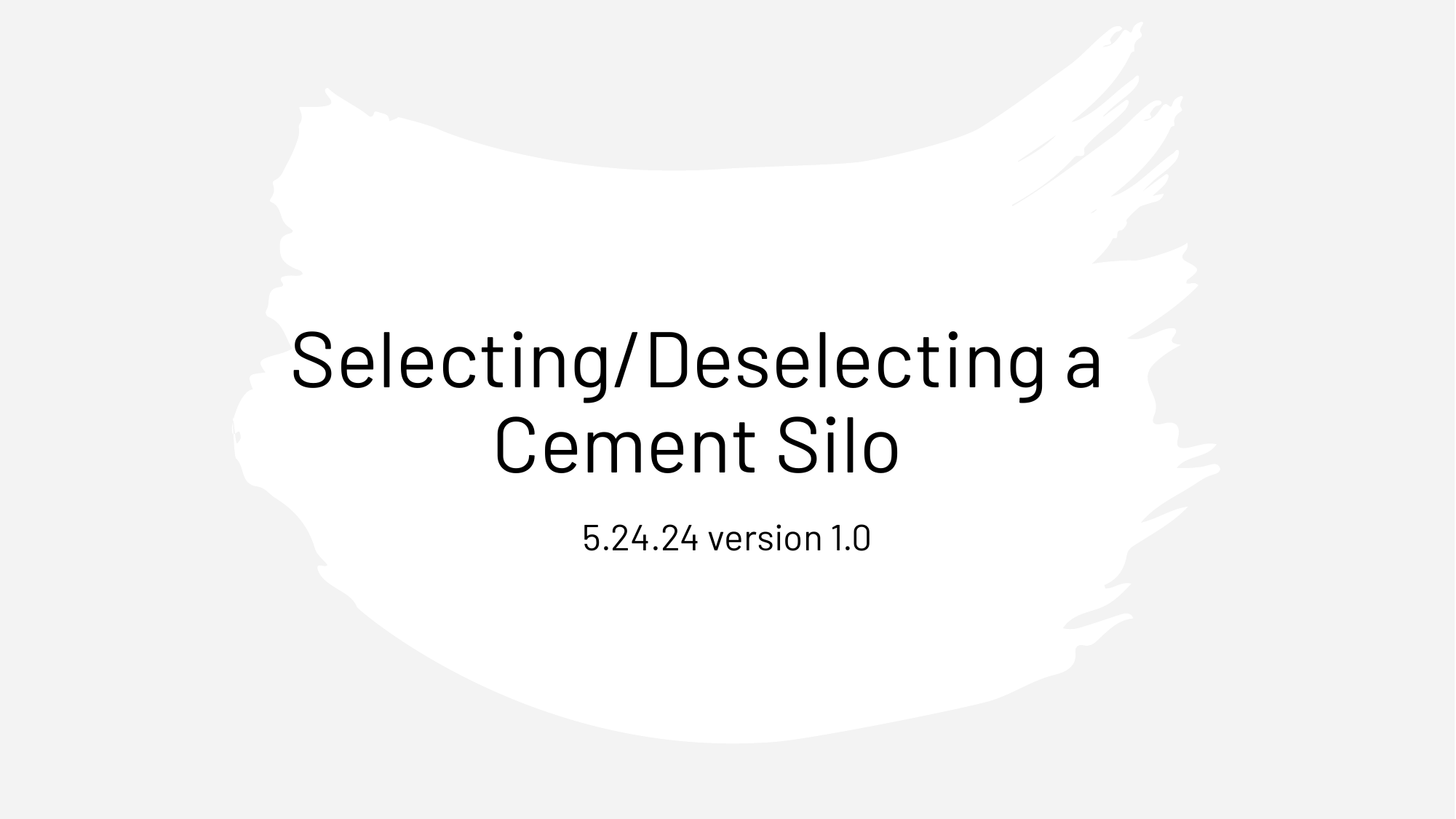

# Selecting/Deselecting a Cement Silo
5.24.24 version 1.0